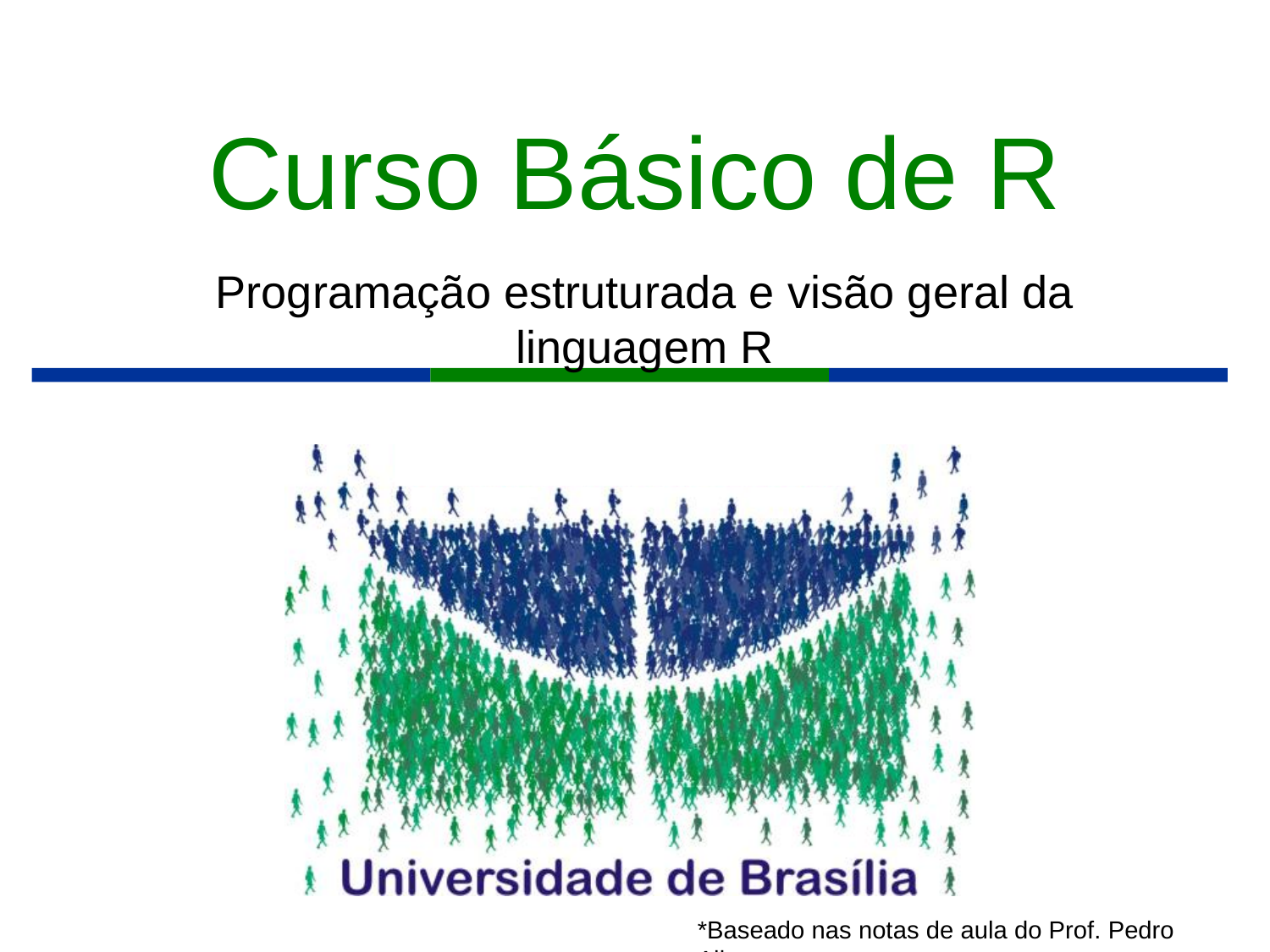

# Curso Básico de R
Programação estruturada e visão geral da linguagem R
*Baseado nas notas de aula do Prof. Pedro Albuquerque